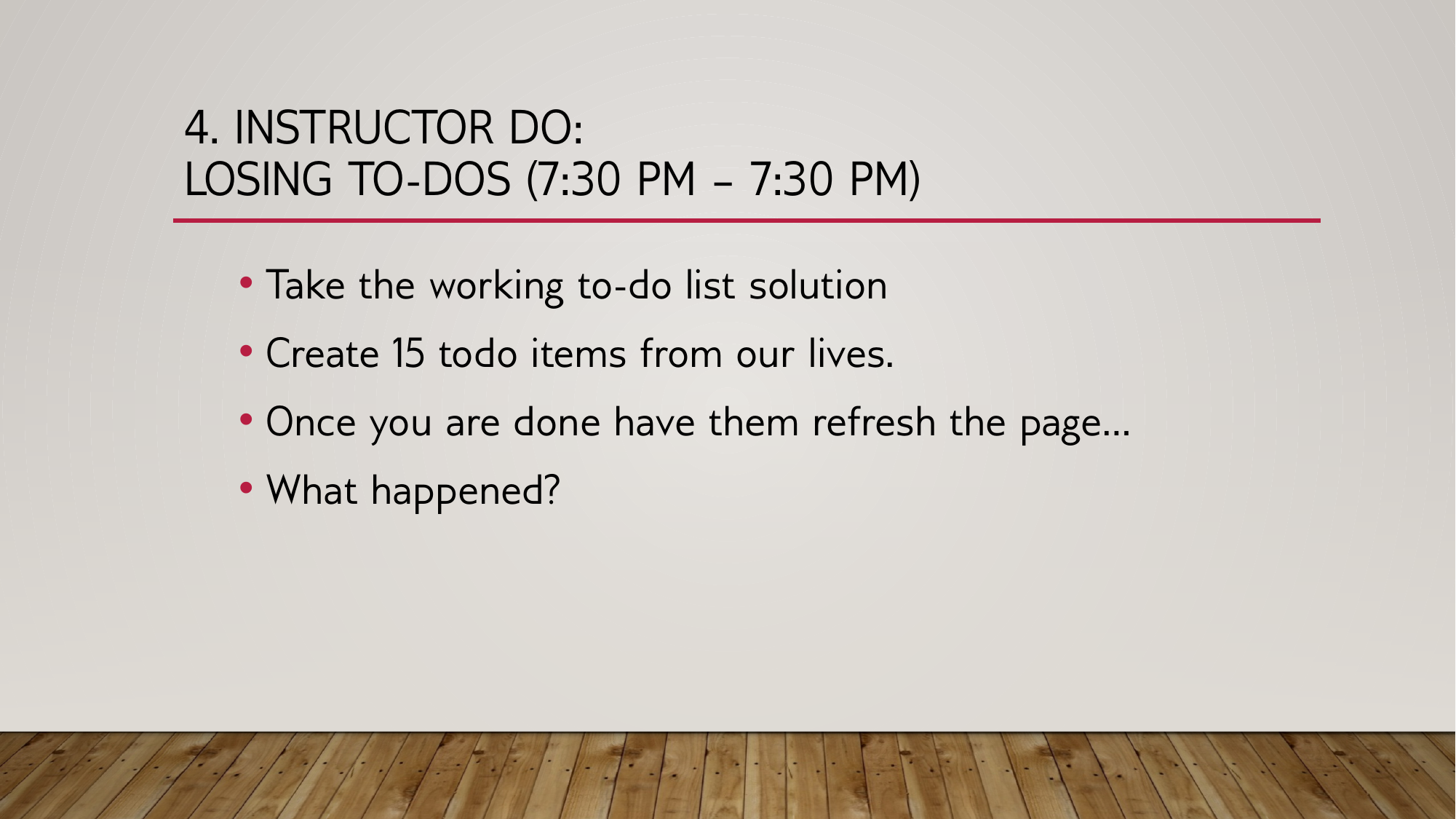

# 4. INSTRUCTOR Do: Losing To-Dos (7:30 PM – 7:30 PM)
Take the working to-do list solution
Create 15 todo items from our lives.
Once you are done have them refresh the page…
What happened?